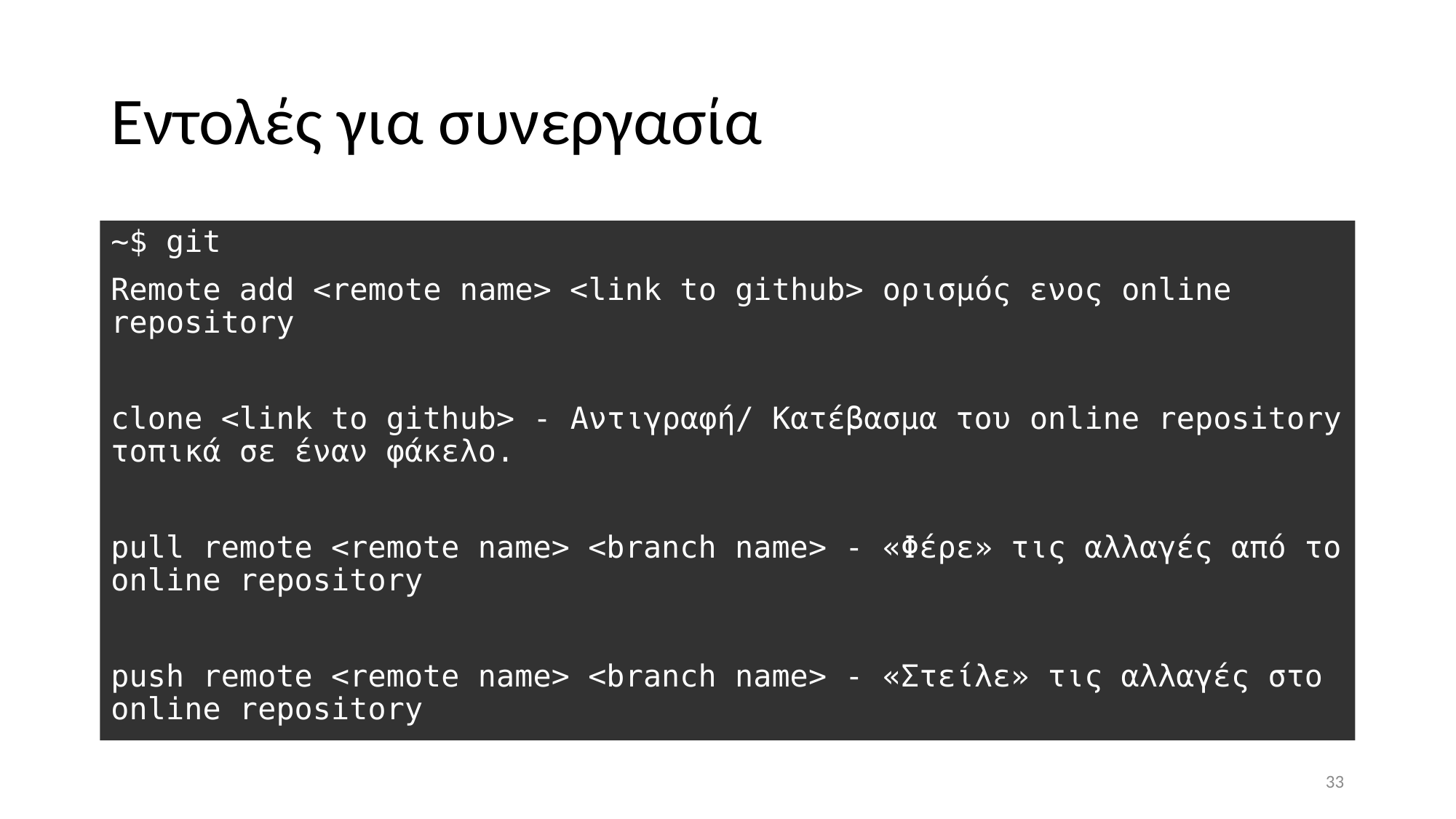

# Εντολές για συνεργασία
~$ git
Remote add <remote name> <link to github> ορισμός ενος online repository

clone <link to github> - Αντιγραφή/ Κατέβασμα του online repository τοπικά σε έναν φάκελο.

pull remote <remote name> <branch name> - «Φέρε» τις αλλαγές από το online repository

push remote <remote name> <branch name> - «Στείλε» τις αλλαγές στο online repository
33